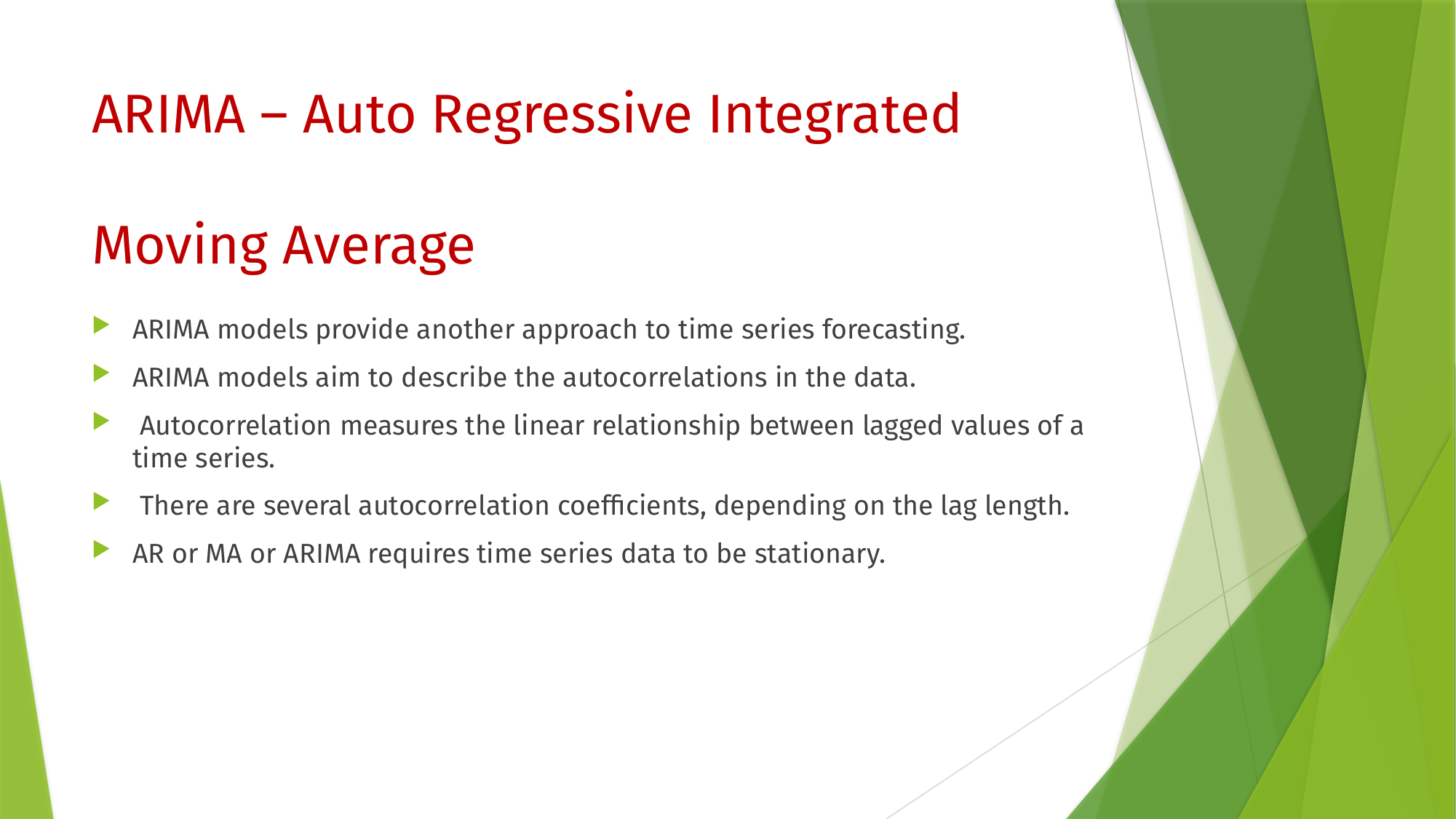

# ARIMA – Auto Regressive Integrated 									Moving Average

ARIMA models provide another approach to time series forecasting.
ARIMA models aim to describe the autocorrelations in the data.
 Autocorrelation measures the linear relationship between lagged values of a time series.
 There are several autocorrelation coefficients, depending on the lag length.
AR or MA or ARIMA requires time series data to be stationary.